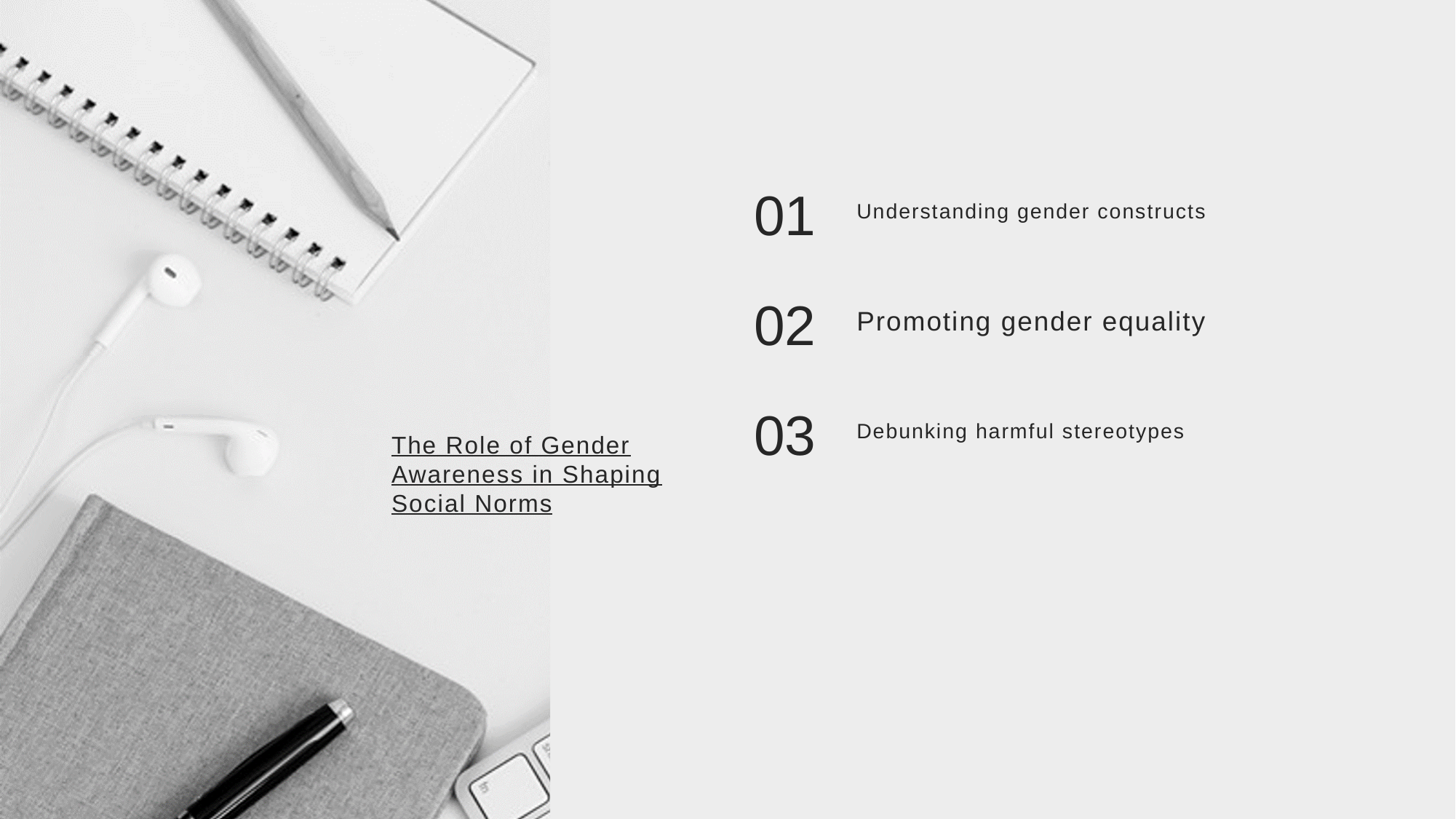

01
Understanding gender constructs
02
Promoting gender equality
03
Debunking harmful stereotypes
The Role of Gender Awareness in Shaping Social Norms